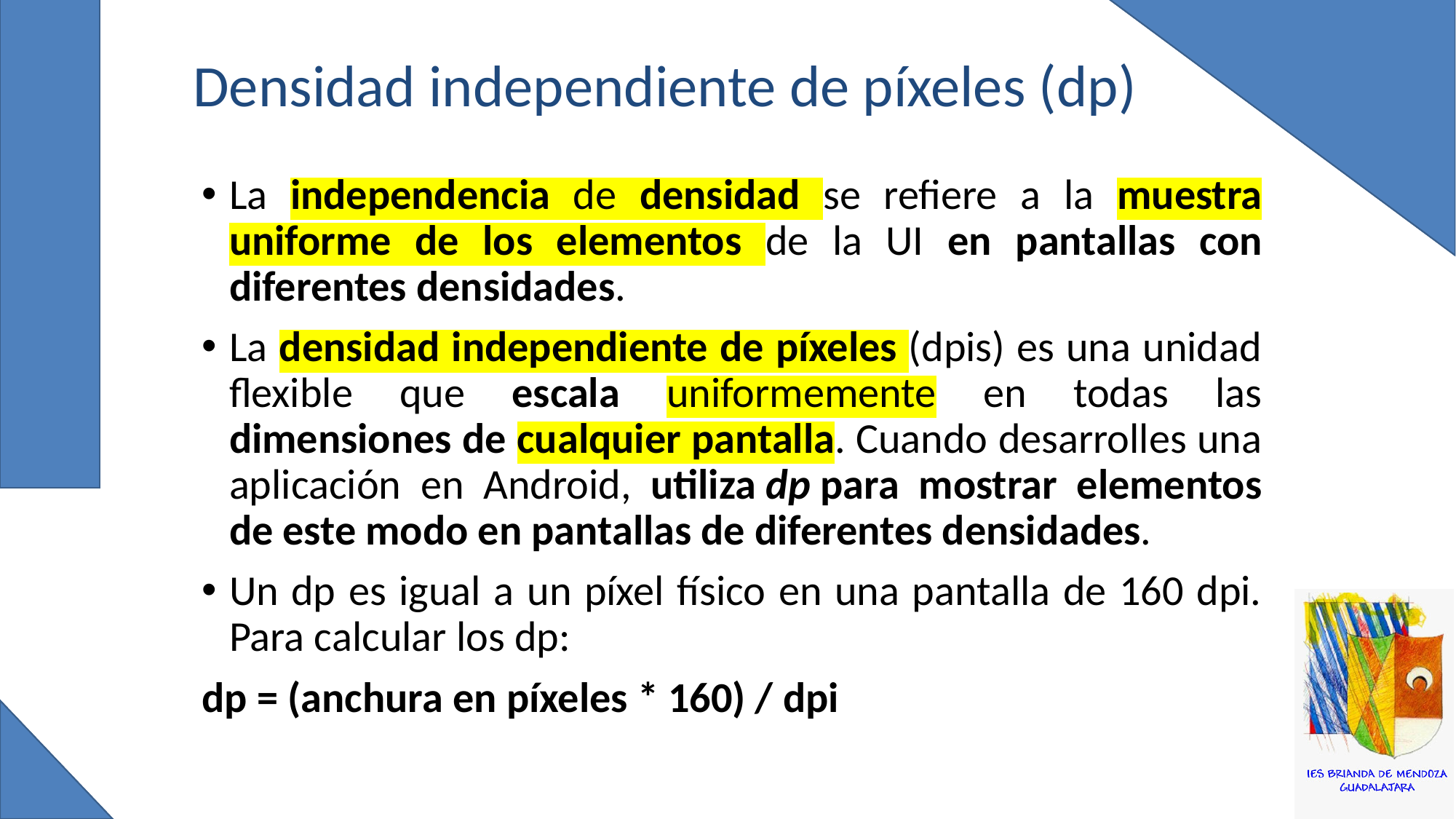

# Densidad independiente de píxeles (dp)
La independencia de densidad se refiere a la muestra uniforme de los elementos de la UI en pantallas con diferentes densidades.
La densidad independiente de píxeles (dpis) es una unidad flexible que escala uniformemente en todas las dimensiones de cualquier pantalla. Cuando desarrolles una aplicación en Android, utiliza dp para mostrar elementos de este modo en pantallas de diferentes densidades.
Un dp es igual a un píxel físico en una pantalla de 160 dpi. Para calcular los dp:
dp = (anchura en píxeles * 160) / dpi